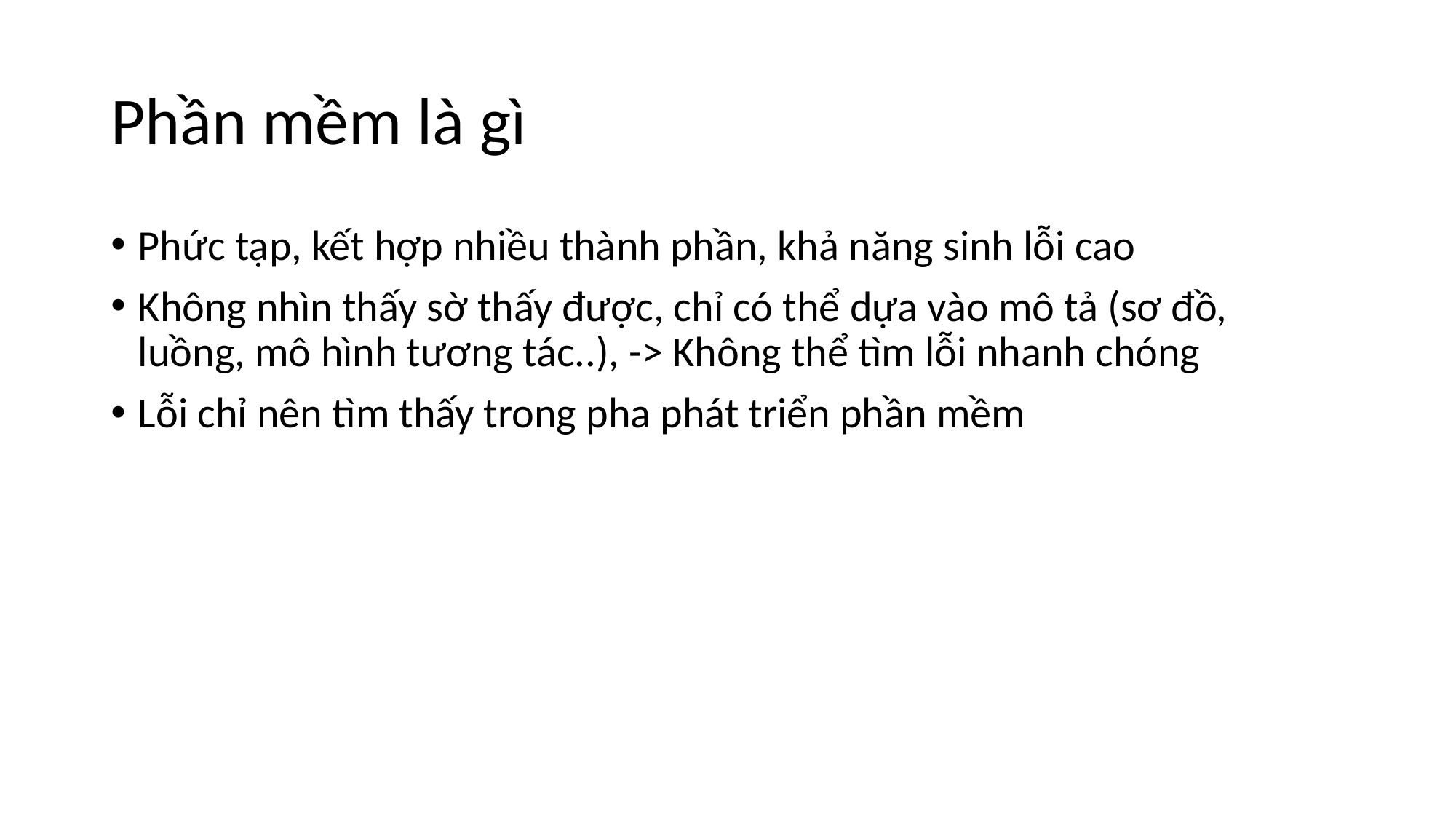

# Phần mềm là gì
Phức tạp, kết hợp nhiều thành phần, khả năng sinh lỗi cao
Không nhìn thấy sờ thấy được, chỉ có thể dựa vào mô tả (sơ đồ, luồng, mô hình tương tác..), -> Không thể tìm lỗi nhanh chóng
Lỗi chỉ nên tìm thấy trong pha phát triển phần mềm